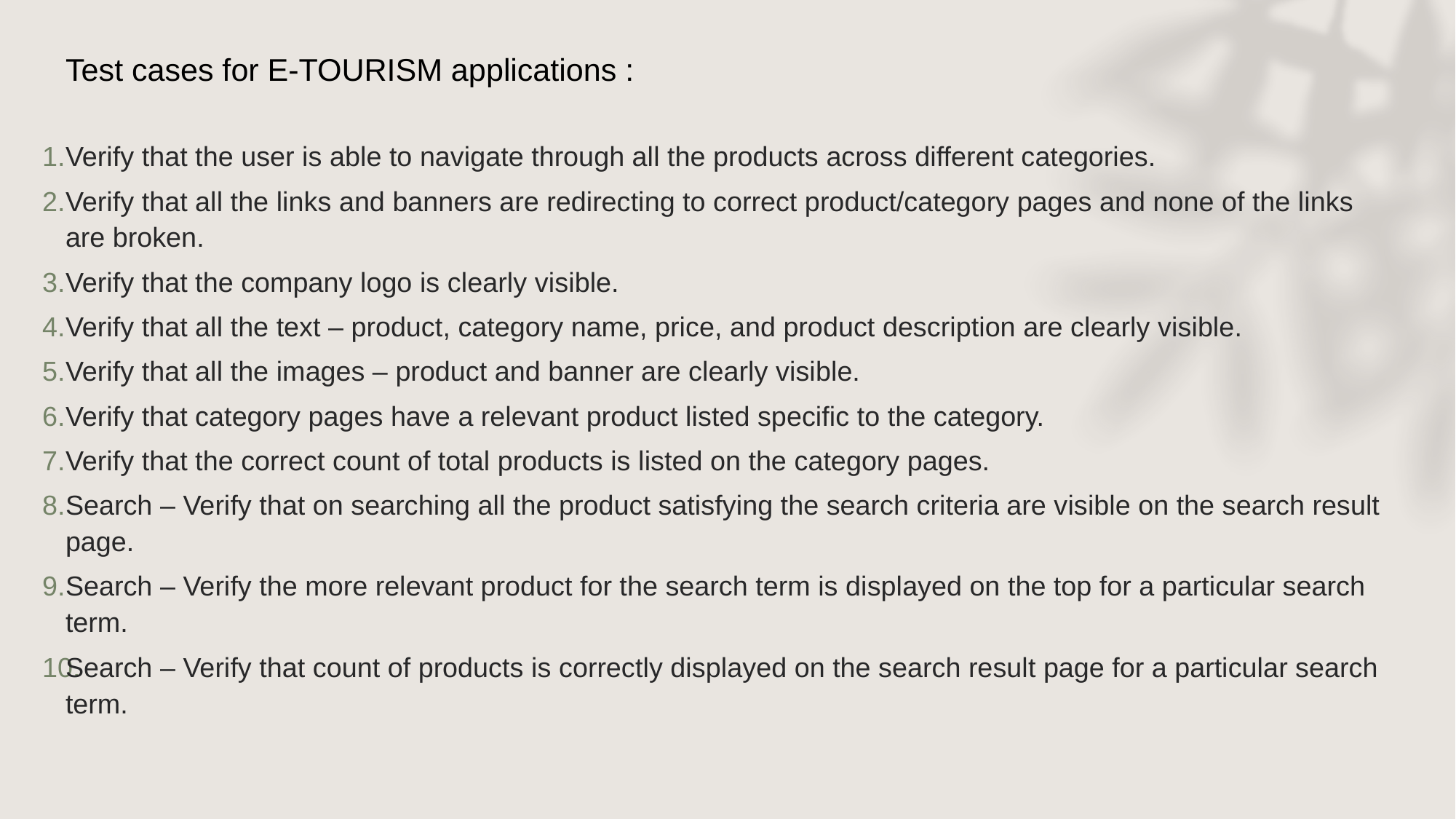

# Test cases for E-TOURISM applications :
Verify that the user is able to navigate through all the products across different categories.
Verify that all the links and banners are redirecting to correct product/category pages and none of the links are broken.
Verify that the company logo is clearly visible.
Verify that all the text – product, category name, price, and product description are clearly visible.
Verify that all the images – product and banner are clearly visible.
Verify that category pages have a relevant product listed specific to the category.
Verify that the correct count of total products is listed on the category pages.
Search – Verify that on searching all the product satisfying the search criteria are visible on the search result page.
Search – Verify the more relevant product for the search term is displayed on the top for a particular search term.
Search – Verify that count of products is correctly displayed on the search result page for a particular search term.